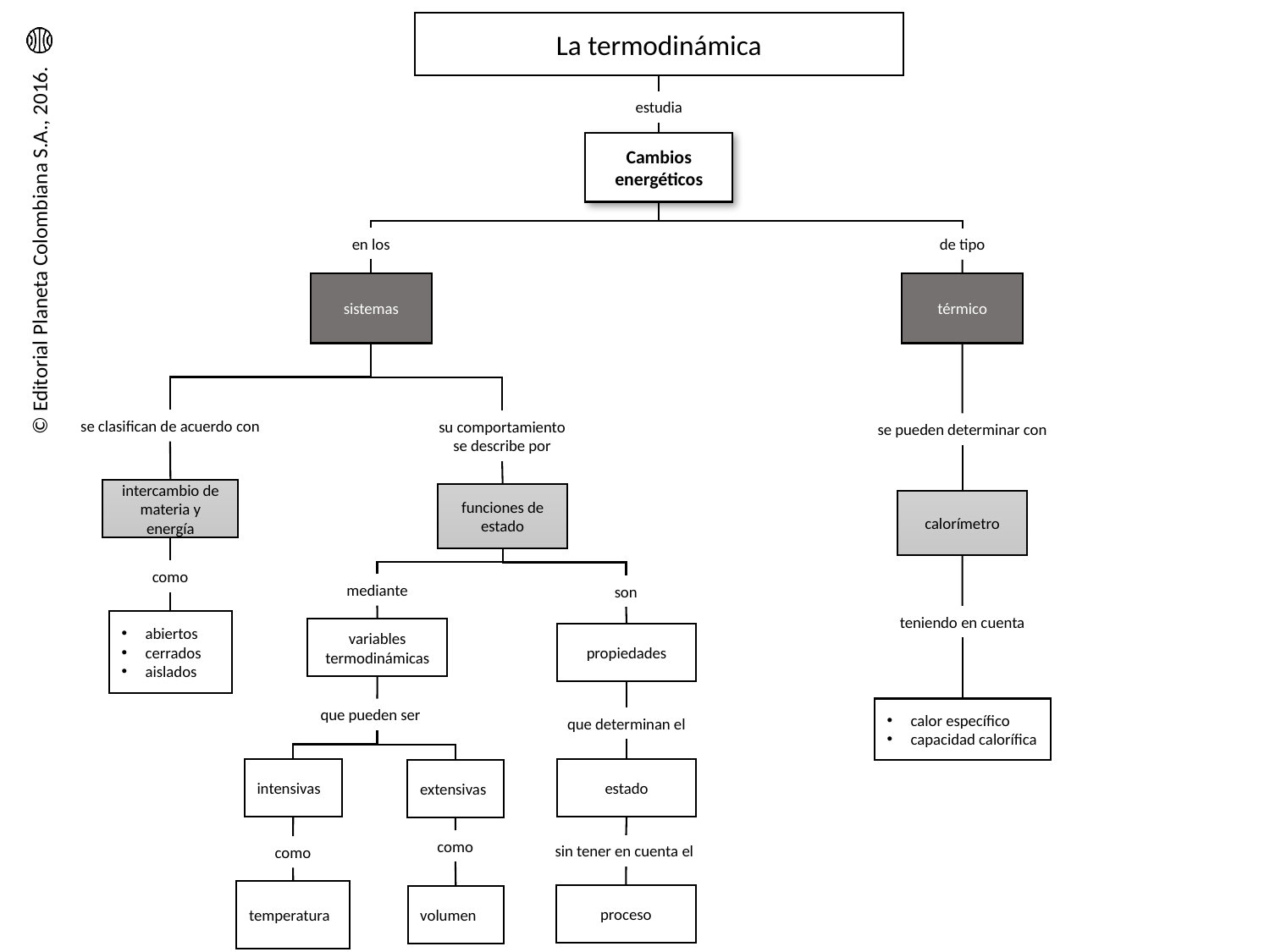

La termodinámica
estudia
Cambios energéticos
en los
de tipo
sistemas
térmico
se clasifican de acuerdo con
su comportamiento
se describe por
se pueden determinar con
intercambio de
materia y energía
funciones de estado
calorímetro
como
mediante
son
teniendo en cuenta
abiertos
cerrados
aislados
variables termodinámicas
propiedades
que pueden ser
calor específico
capacidad calorífica
 que determinan el
intensivas
estado
extensivas
como
sin tener en cuenta el
como
temperatura
proceso
volumen